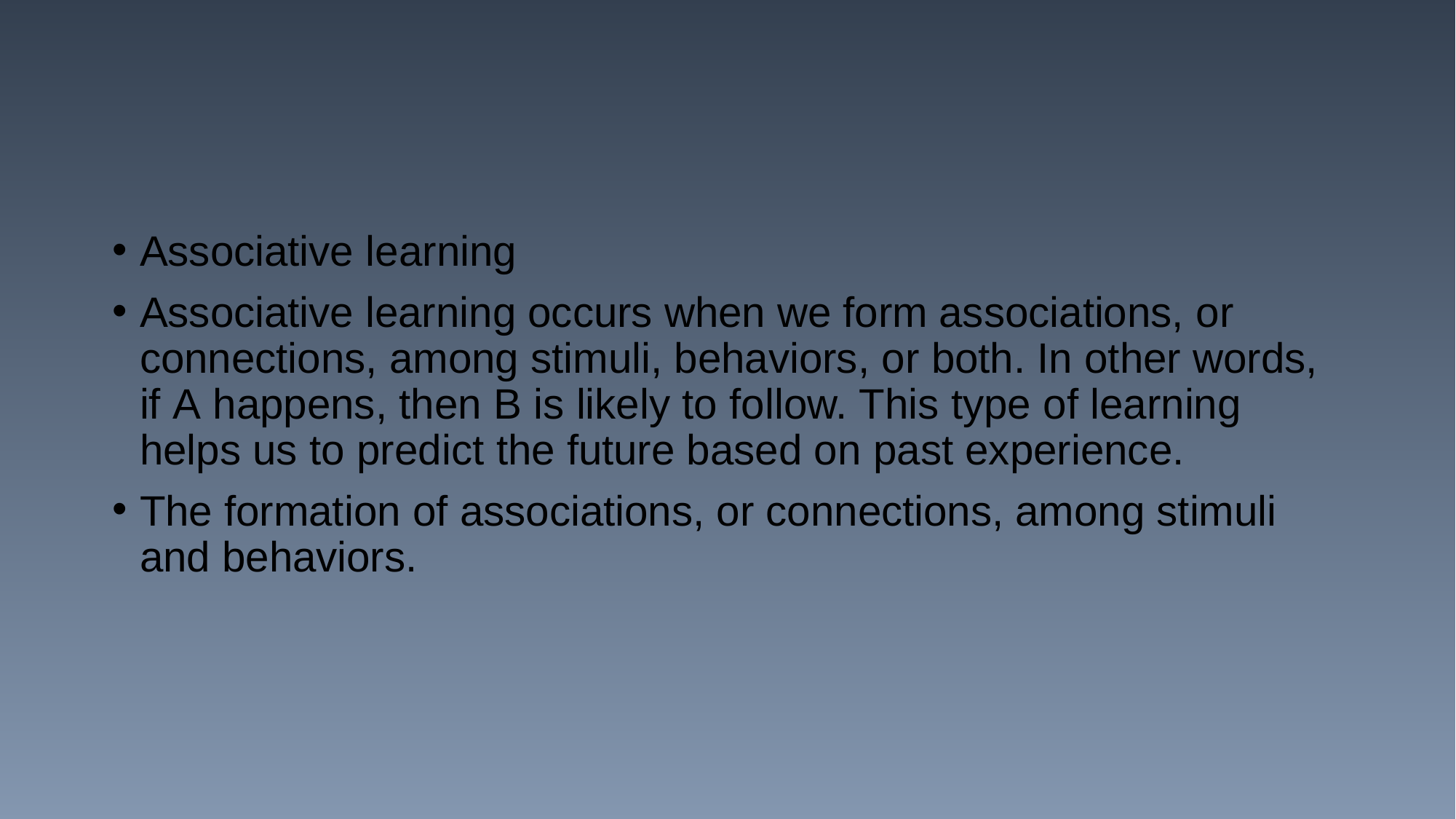

#
Associative learning
Associative learning occurs when we form associations, or connections, among stimuli, behaviors, or both. In other words, if A happens, then B is likely to follow. This type of learning helps us to predict the future based on past experience.
The formation of associations, or connections, among stimuli and behaviors.